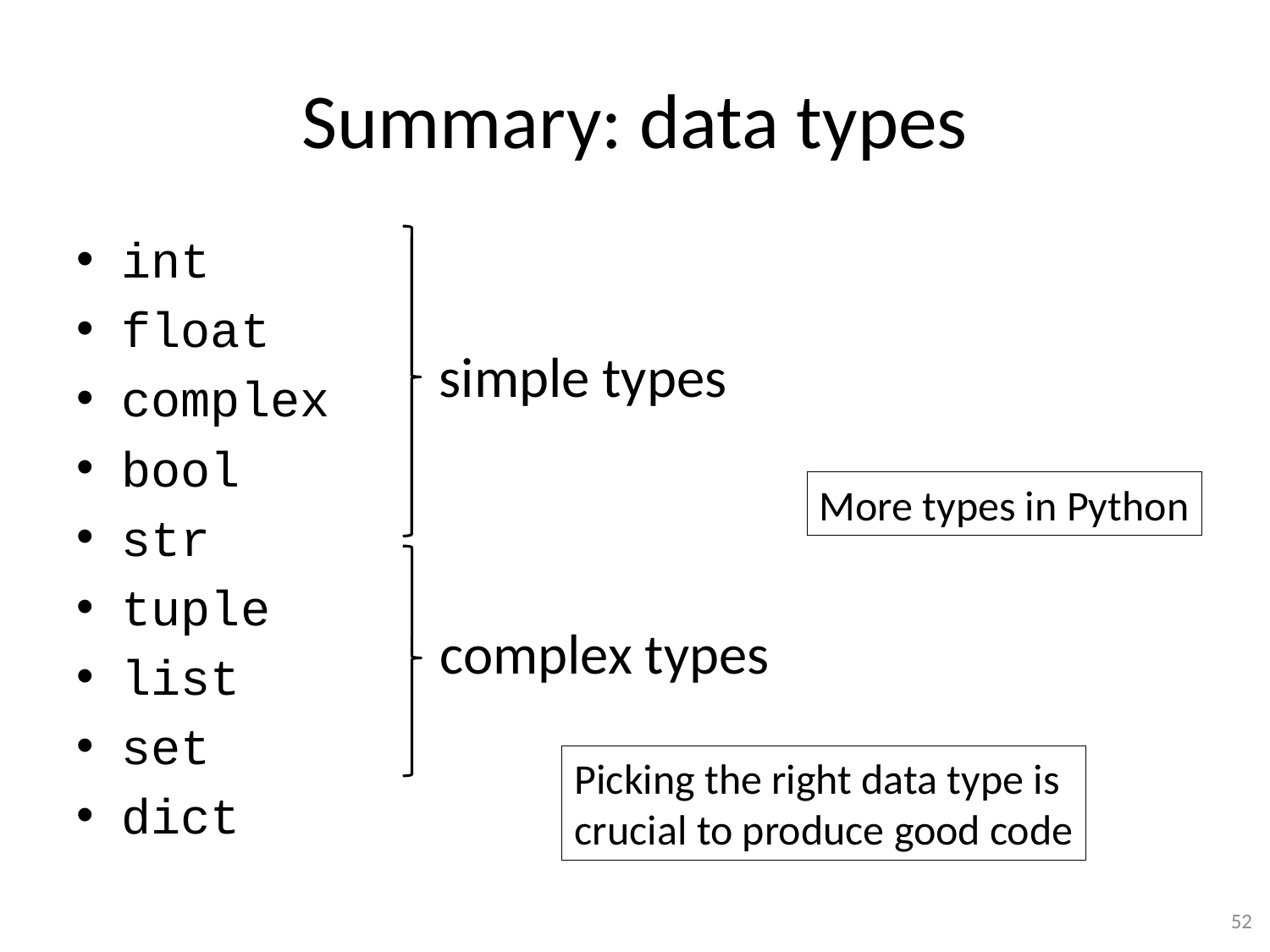

# Summary: data types
int
float
complex
bool
str
tuple
list
set
dict

simple types
More types in Python

complex types
Picking the right data type is
crucial to produce good code
52